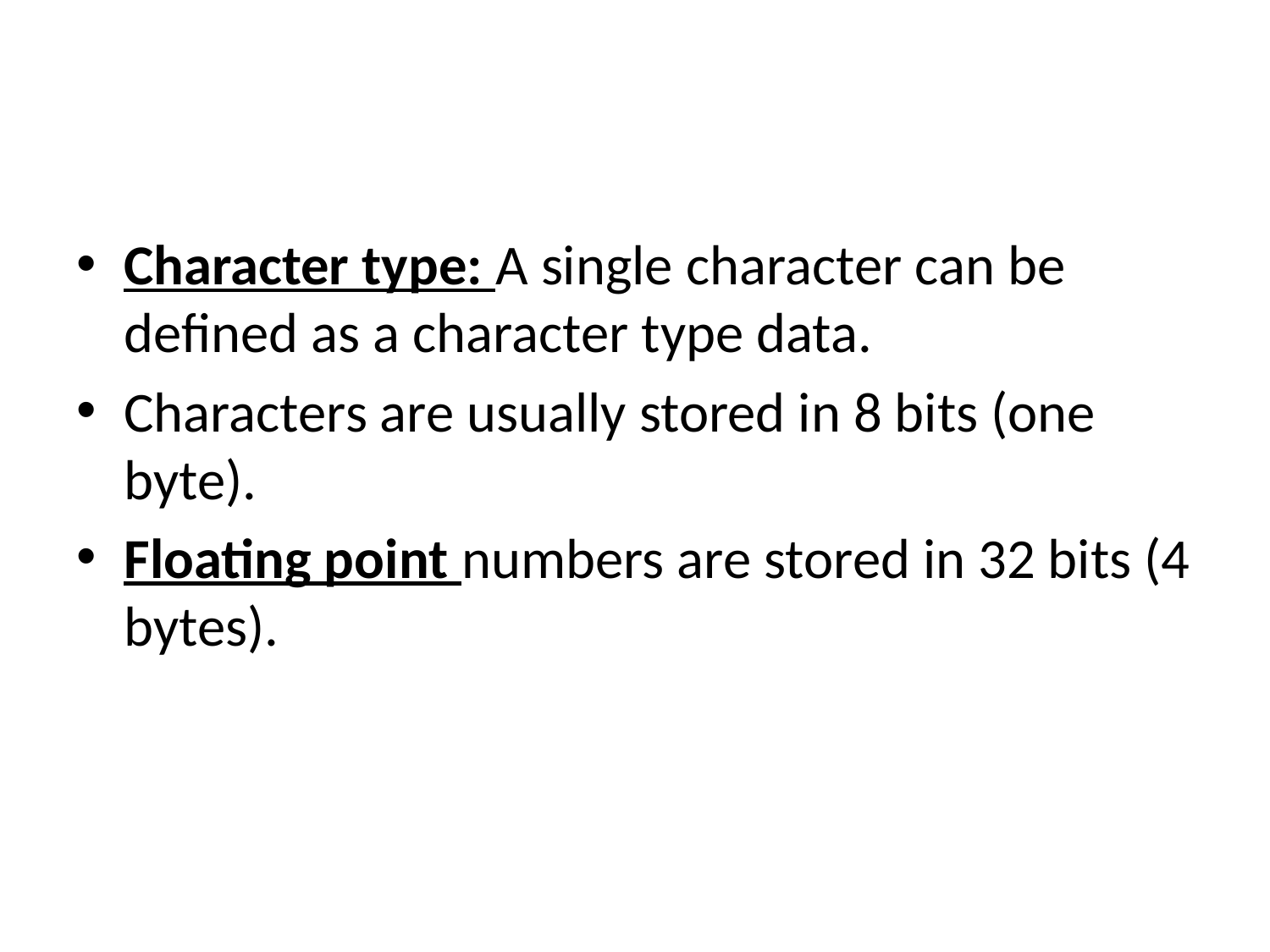

#
Character type: A single character can be defined as a character type data.
Characters are usually stored in 8 bits (one byte).
Floating point numbers are stored in 32 bits (4 bytes).